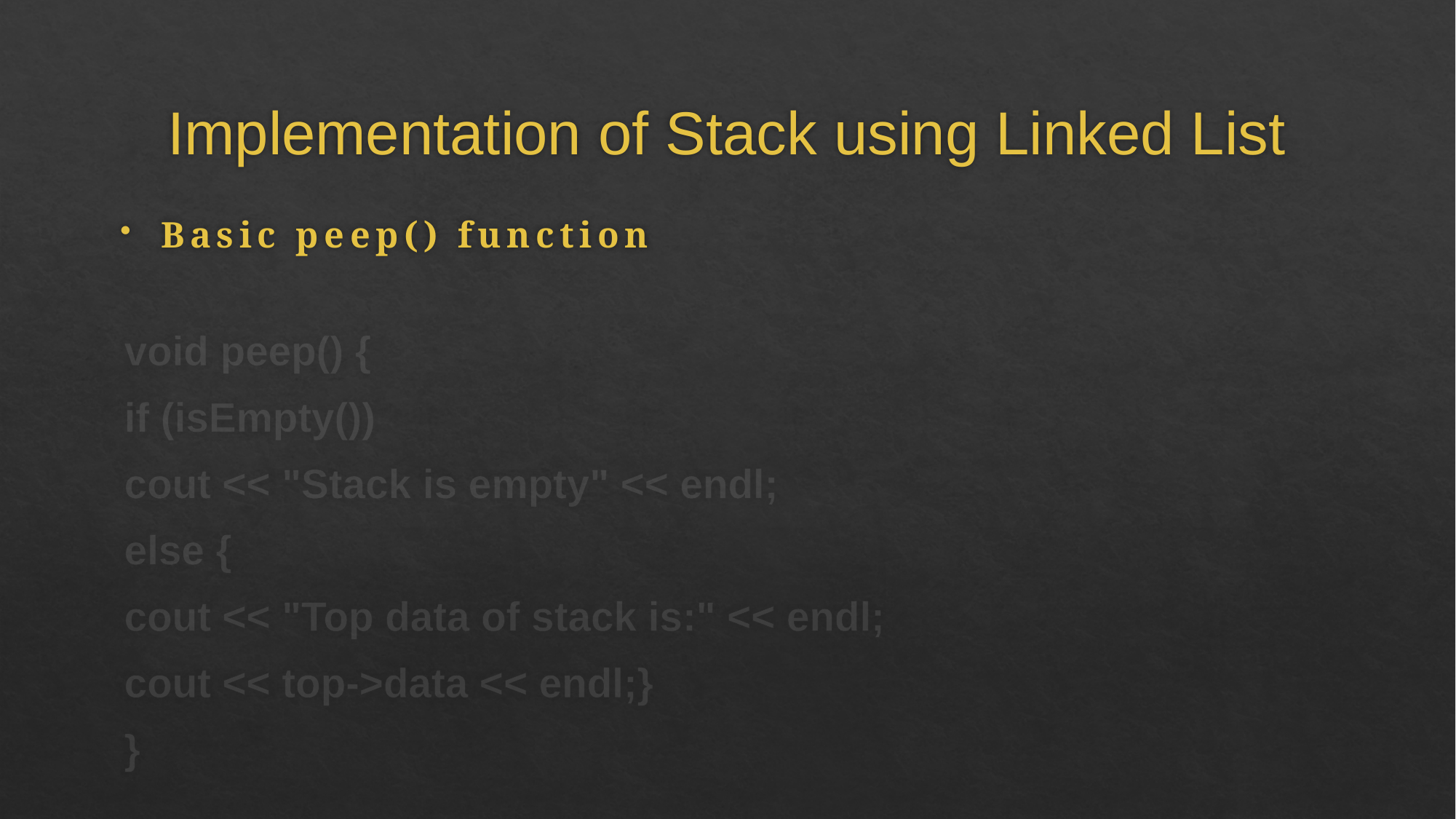

# Implementation of Stack using Linked List
Basic peep() function

void peep() {
	if (isEmpty())
		cout << "Stack is empty" << endl;
	else {
		cout << "Top data of stack is:" << endl;
		cout << top->data << endl;}
	}